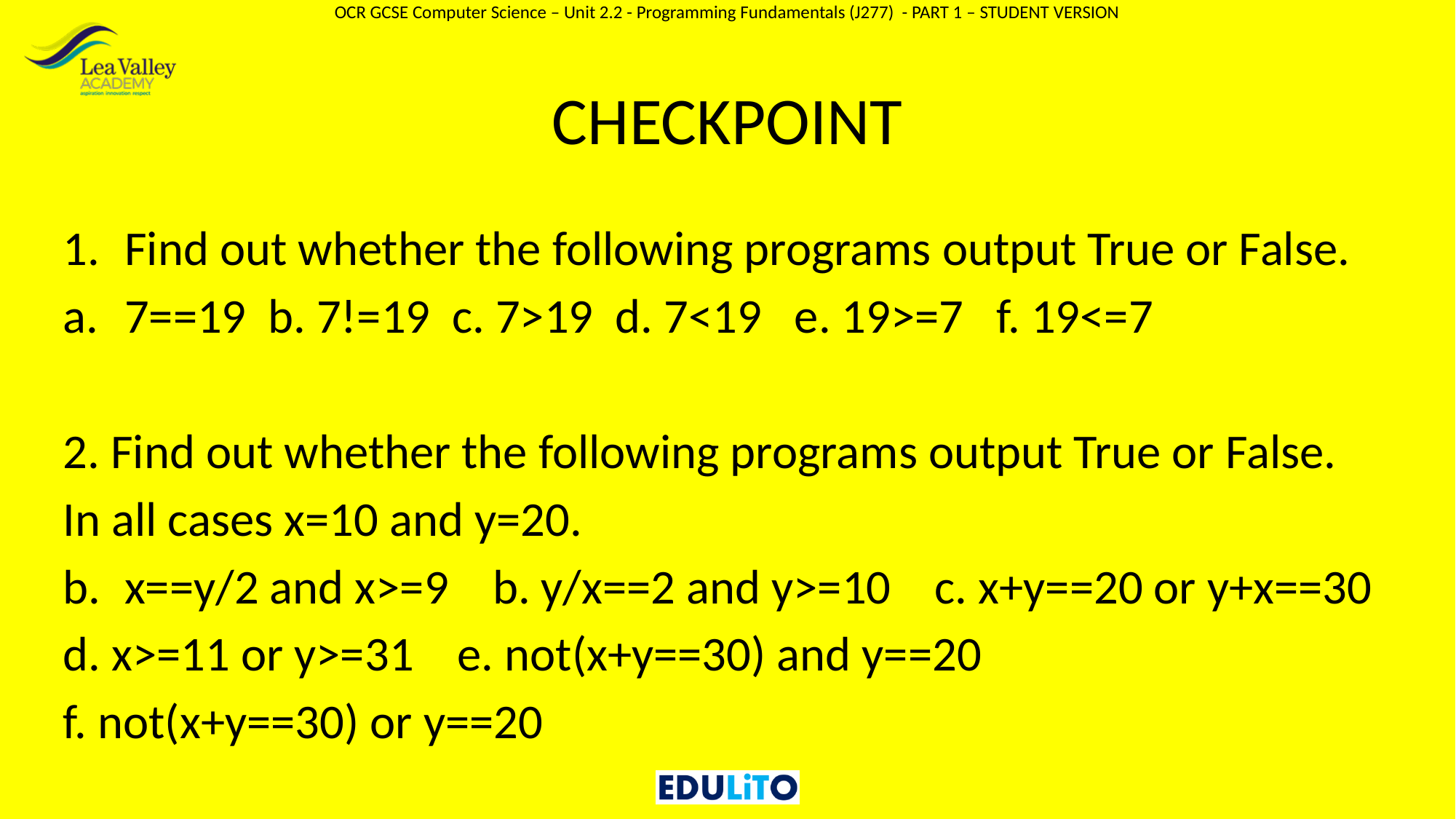

# CHECKPOINT
Find out whether the following programs output True or False.
7==19  b. 7!=19  c. 7>19  d. 7<19   e. 19>=7   f. 19<=7

2. Find out whether the following programs output True or False.
In all cases x=10 and y=20.
x==y/2 and x>=9    b. y/x==2 and y>=10    c. x+y==20 or y+x==30
d. x>=11 or y>=31    e. not(x+y==30) and y==20
f. not(x+y==30) or y==20